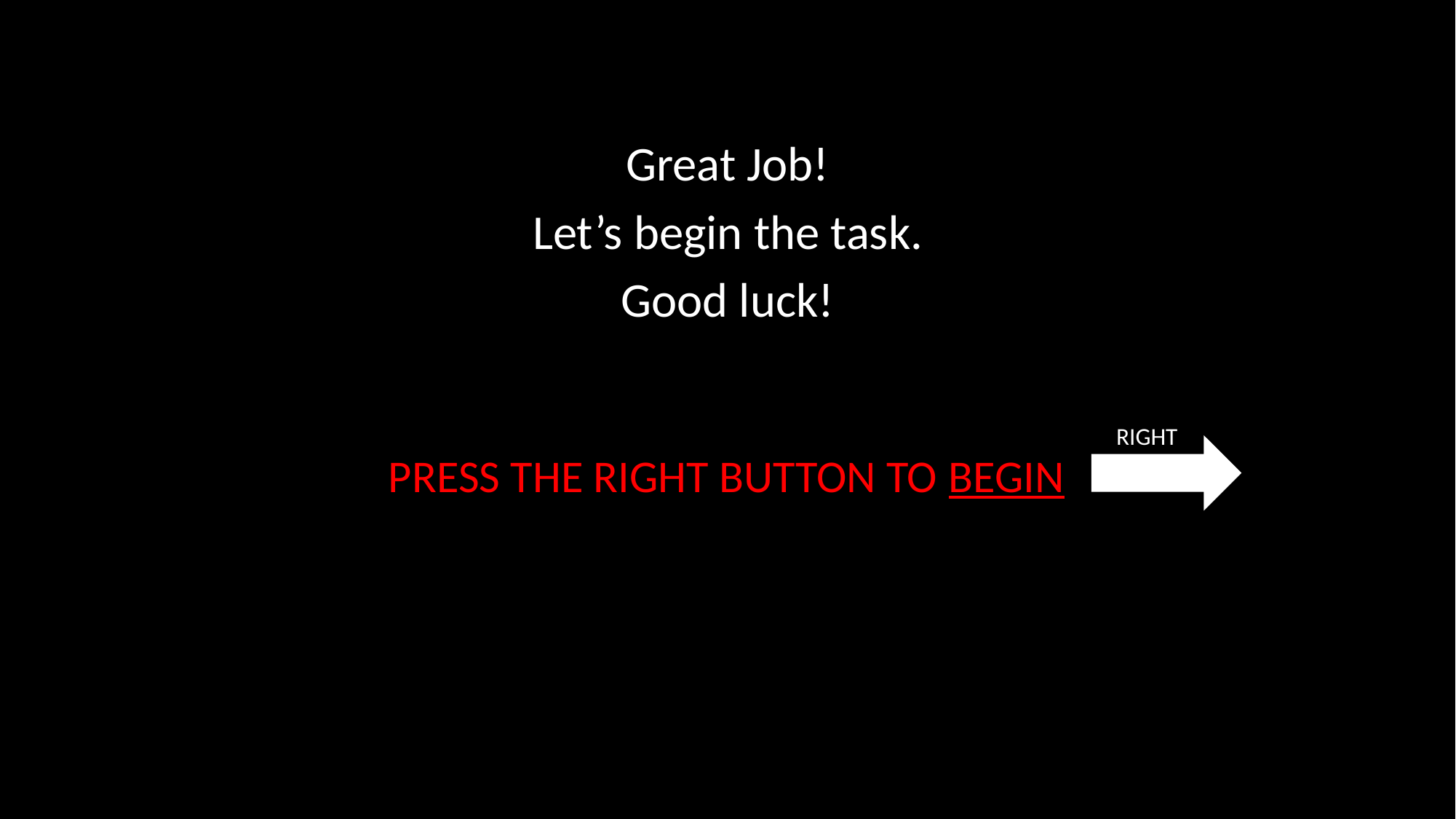

Great Job!
Let’s begin the task.
Good luck!
RIGHT
PRESS THE RIGHT BUTTON TO BEGIN